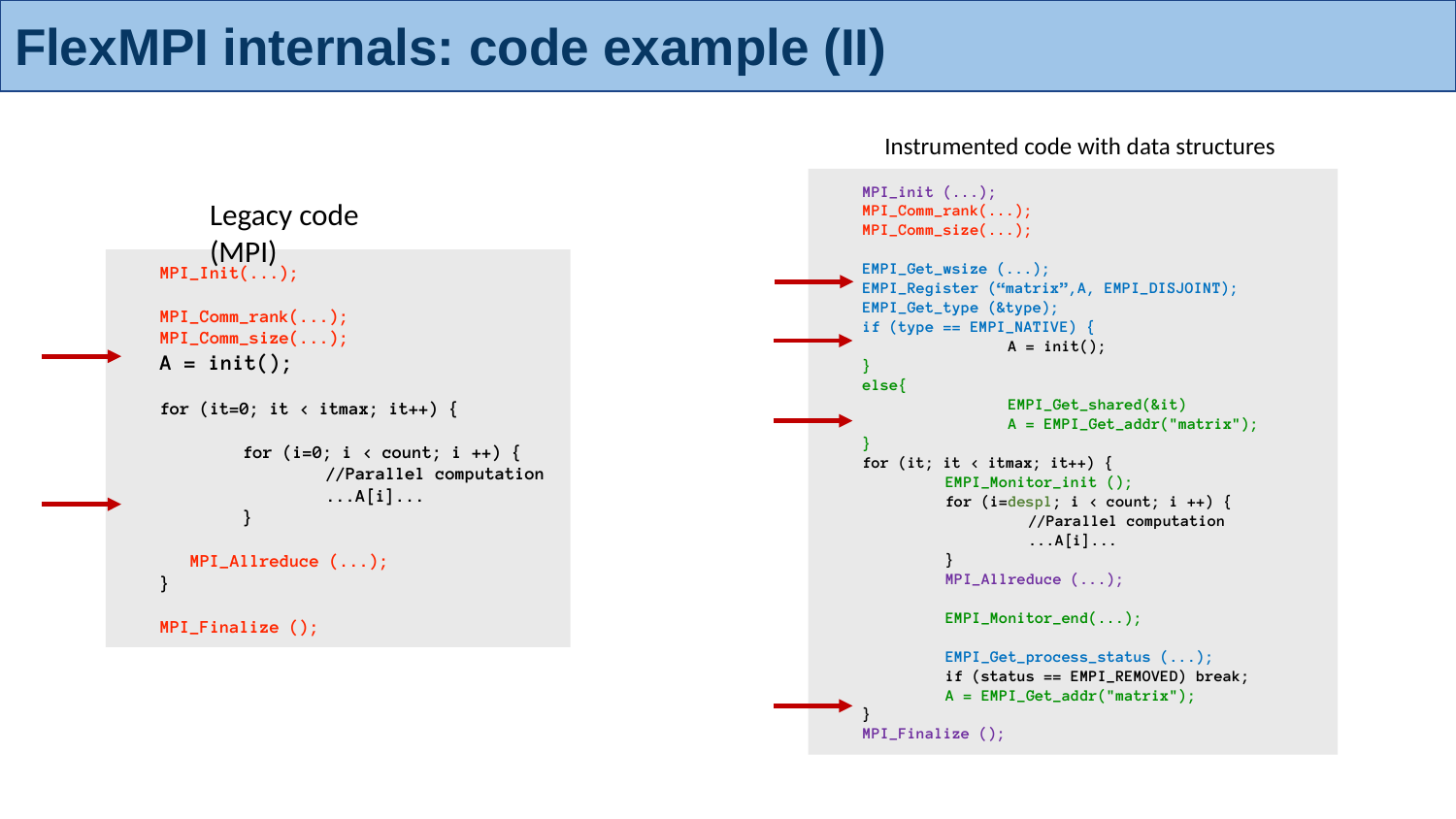

# FlexMPI internals: code example (II)
Instrumented code with data structures
MPI_init (...);
MPI_Comm_rank(...);
MPI_Comm_size(...);

EMPI_Get_wsize (...);
EMPI_Register (“matrix”,A, EMPI_DISJOINT);
EMPI_Get_type (&type);
if (type == EMPI_NATIVE) {
	A = init();
}
else{
	EMPI_Get_shared(&it)
	A = EMPI_Get_addr("matrix");
}
for (it; it < itmax; it++) {
EMPI_Monitor_init ();
for (i=despl; i < count; i ++) {
//Parallel computation
...A[i]...
}
MPI_Allreduce (...);

EMPI_Monitor_end(...);

EMPI_Get_process_status (...);
if (status == EMPI_REMOVED) break;
A = EMPI_Get_addr("matrix");
}
MPI_Finalize ();
Legacy code (MPI)
MPI_Init(...);

MPI_Comm_rank(...);
MPI_Comm_size(...);
A = init();

for (it=0; it < itmax; it++) {

for (i=0; i < count; i ++) {
//Parallel computation
...A[i]...
}

   MPI_Allreduce (...);
}

MPI_Finalize ();